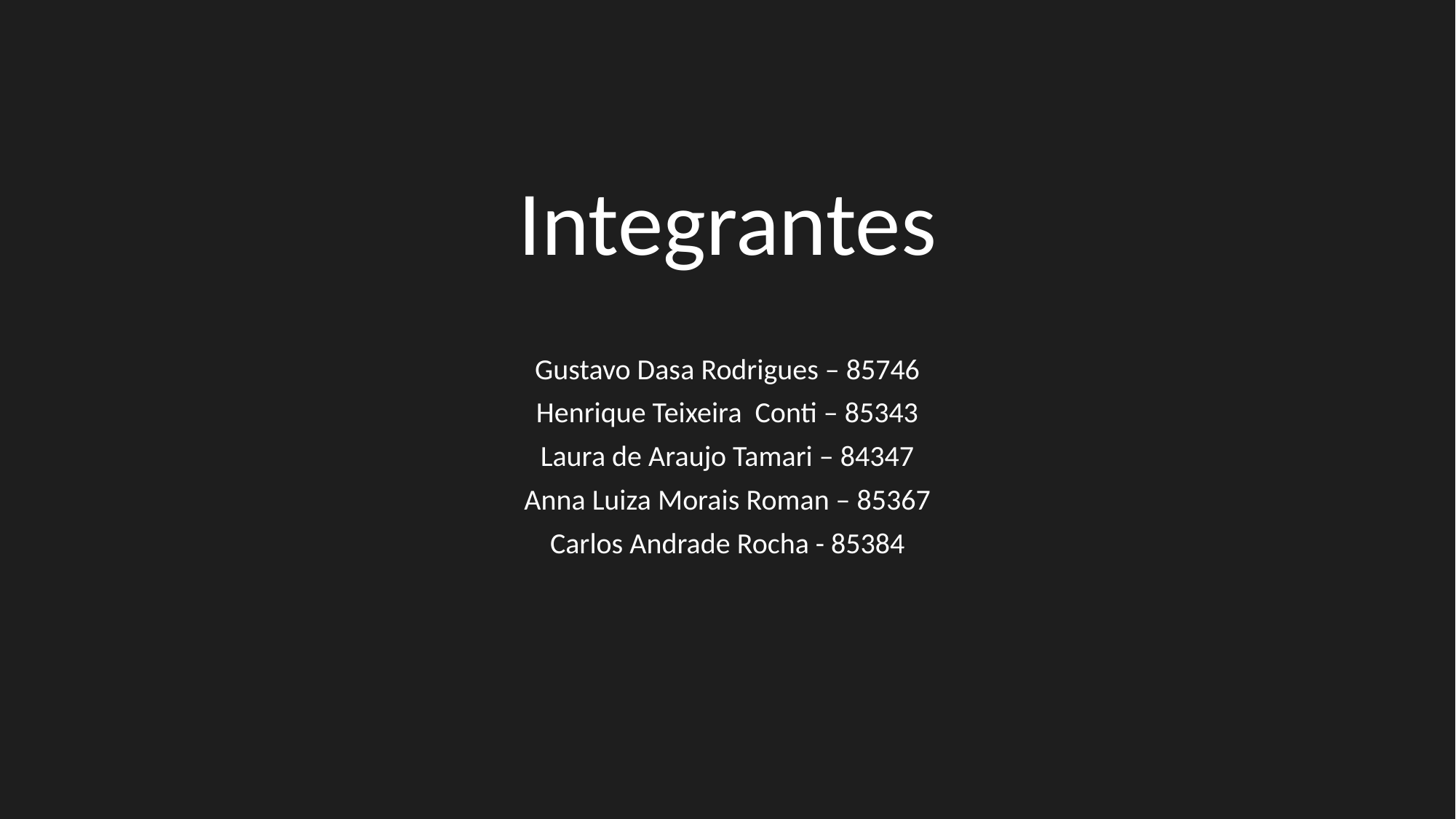

# Integrantes
Gustavo Dasa Rodrigues – 85746
Henrique Teixeira  Conti – 85343
Laura de Araujo Tamari – 84347
Anna Luiza Morais Roman – 85367
Carlos Andrade Rocha - 85384